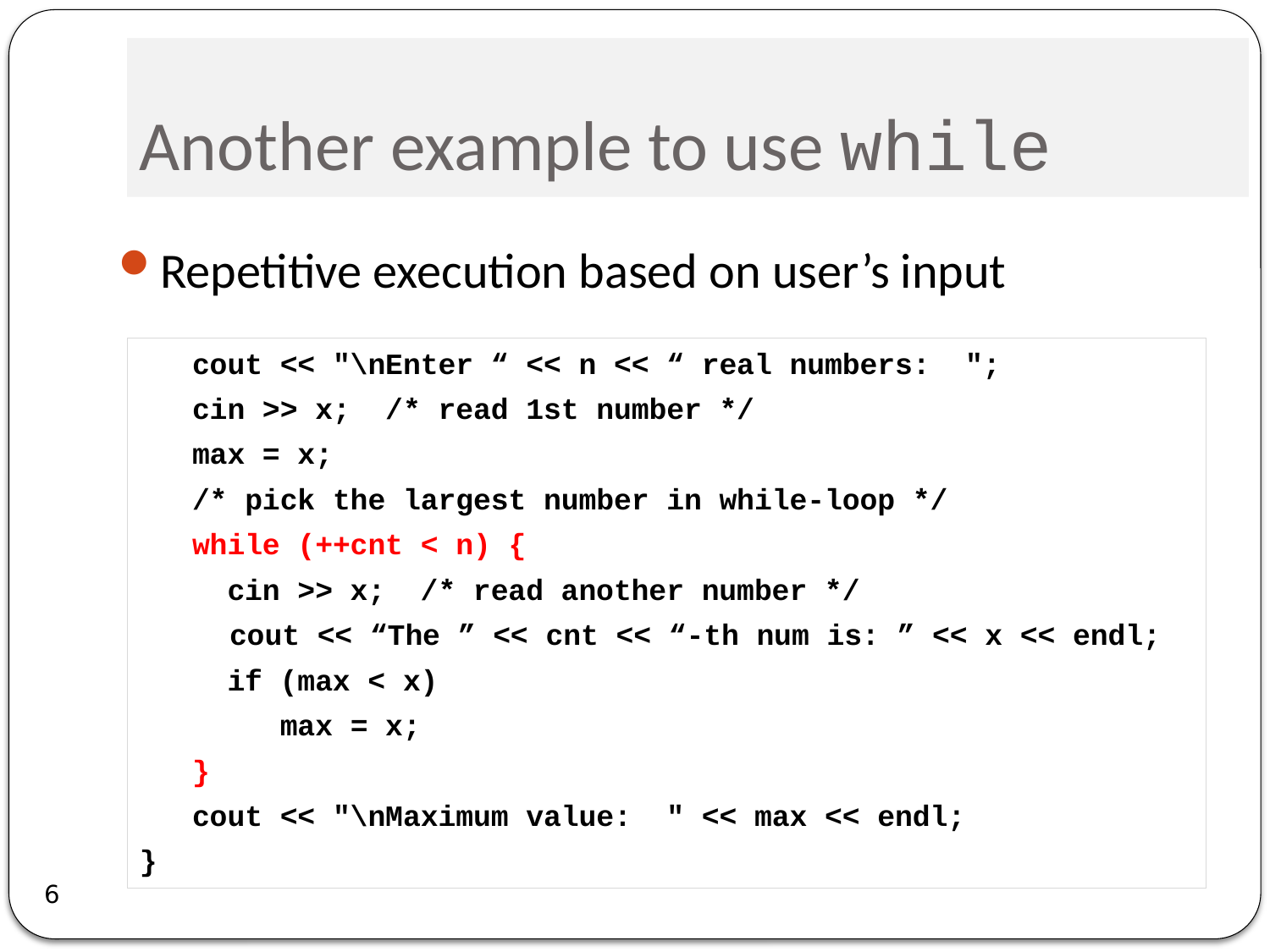

# Another example to use while
Repetitive execution based on user’s input
   cout << "\nEnter “ << n << “ real numbers:  ";
   cin >> x;  /* read 1st number */
   max = x;
   /* pick the largest number in while-loop */
   while (++cnt < n) {
     cin >> x;  /* read another number */
	   cout << “The ” << cnt << “-th num is: ” << x << endl;
     if (max < x)
        max = x;
   }
   cout << "\nMaximum value:  " << max << endl;
}
6